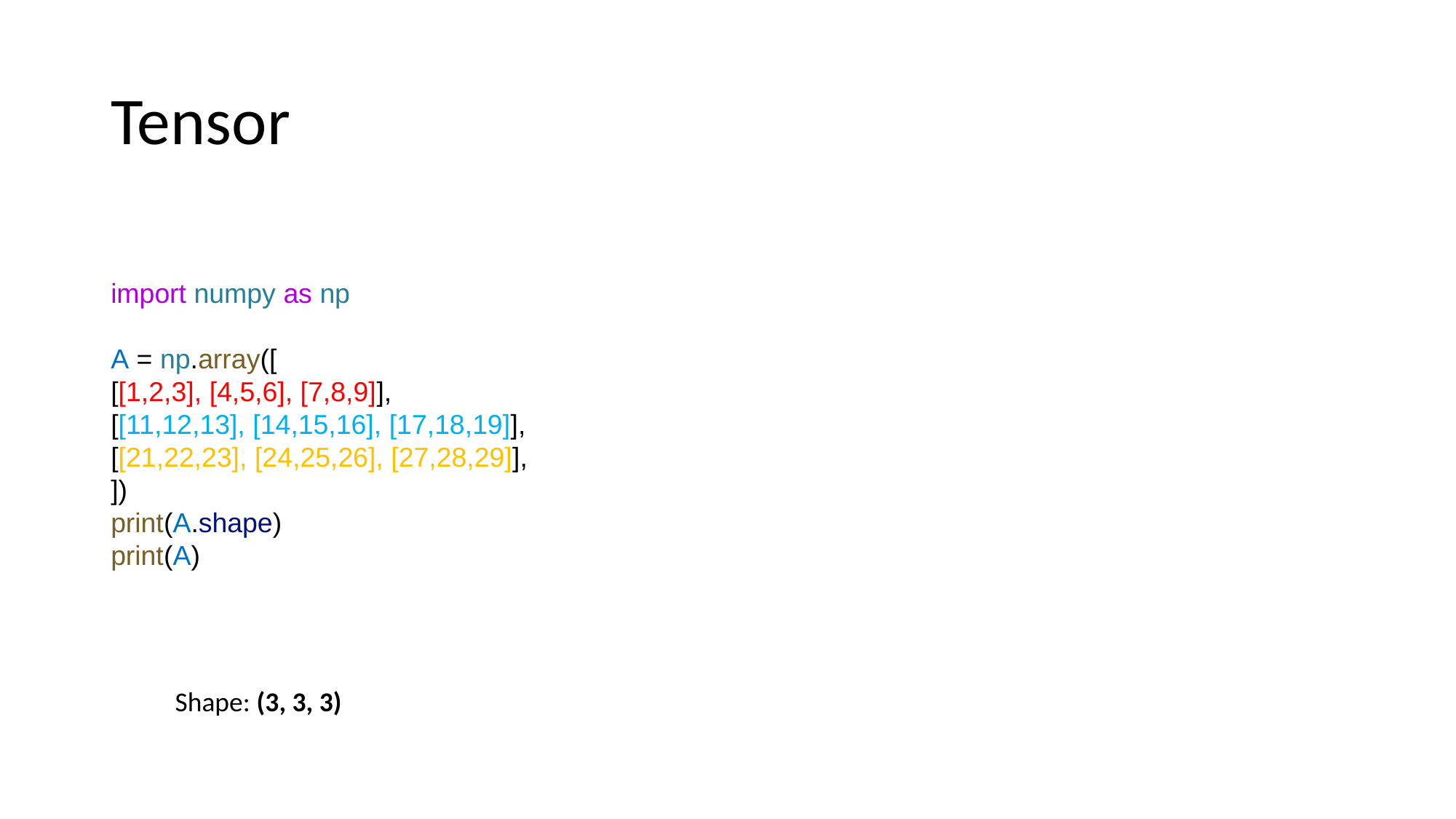

# Tensor
import numpy as np
A = np.array([
[[1,2,3], [4,5,6], [7,8,9]],
[[11,12,13], [14,15,16], [17,18,19]],
[[21,22,23], [24,25,26], [27,28,29]],
])
print(A.shape)
print(A)
Shape: (3, 3, 3)